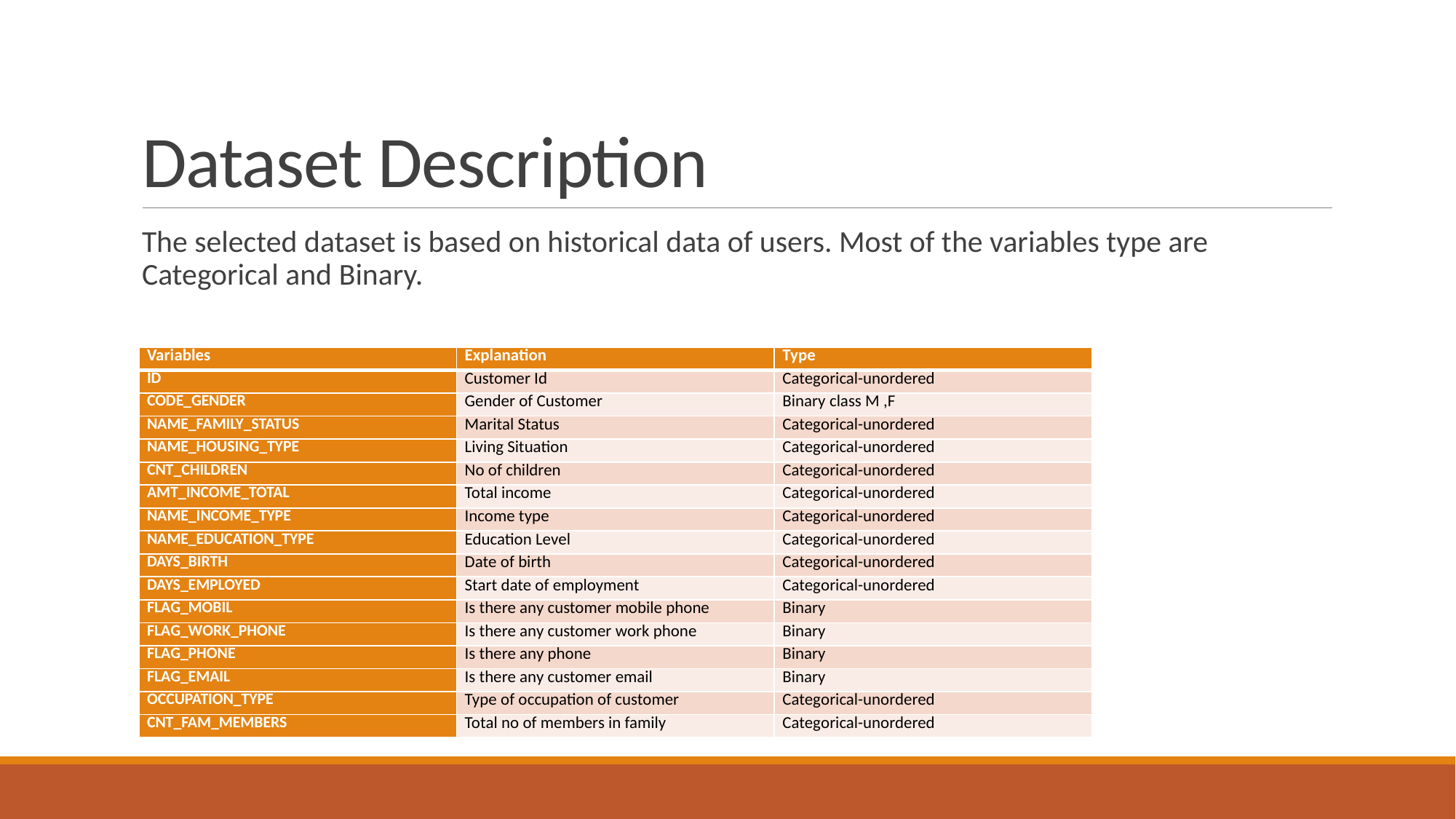

# Dataset Description
The selected dataset is based on historical data of users. Most of the variables type are Categorical and Binary.

| Variables | Explanation | Type |
| --- | --- | --- |
| ID | Customer Id | Categorical-unordered |
| CODE\_GENDER | Gender of Customer | Binary class M ,F |
| NAME\_FAMILY\_STATUS | Marital Status | Categorical-unordered |
| NAME\_HOUSING\_TYPE | Living Situation | Categorical-unordered |
| CNT\_CHILDREN | No of children | Categorical-unordered |
| AMT\_INCOME\_TOTAL | Total income | Categorical-unordered |
| NAME\_INCOME\_TYPE | Income type | Categorical-unordered |
| NAME\_EDUCATION\_TYPE | Education Level | Categorical-unordered |
| DAYS\_BIRTH | Date of birth | Categorical-unordered |
| DAYS\_EMPLOYED | Start date of employment | Categorical-unordered |
| FLAG\_MOBIL | Is there any customer mobile phone | Binary |
| FLAG\_WORK\_PHONE | Is there any customer work phone | Binary |
| FLAG\_PHONE | Is there any phone | Binary |
| FLAG\_EMAIL | Is there any customer email | Binary |
| OCCUPATION\_TYPE | Type of occupation of customer | Categorical-unordered |
| CNT\_FAM\_MEMBERS | Total no of members in family | Categorical-unordered |